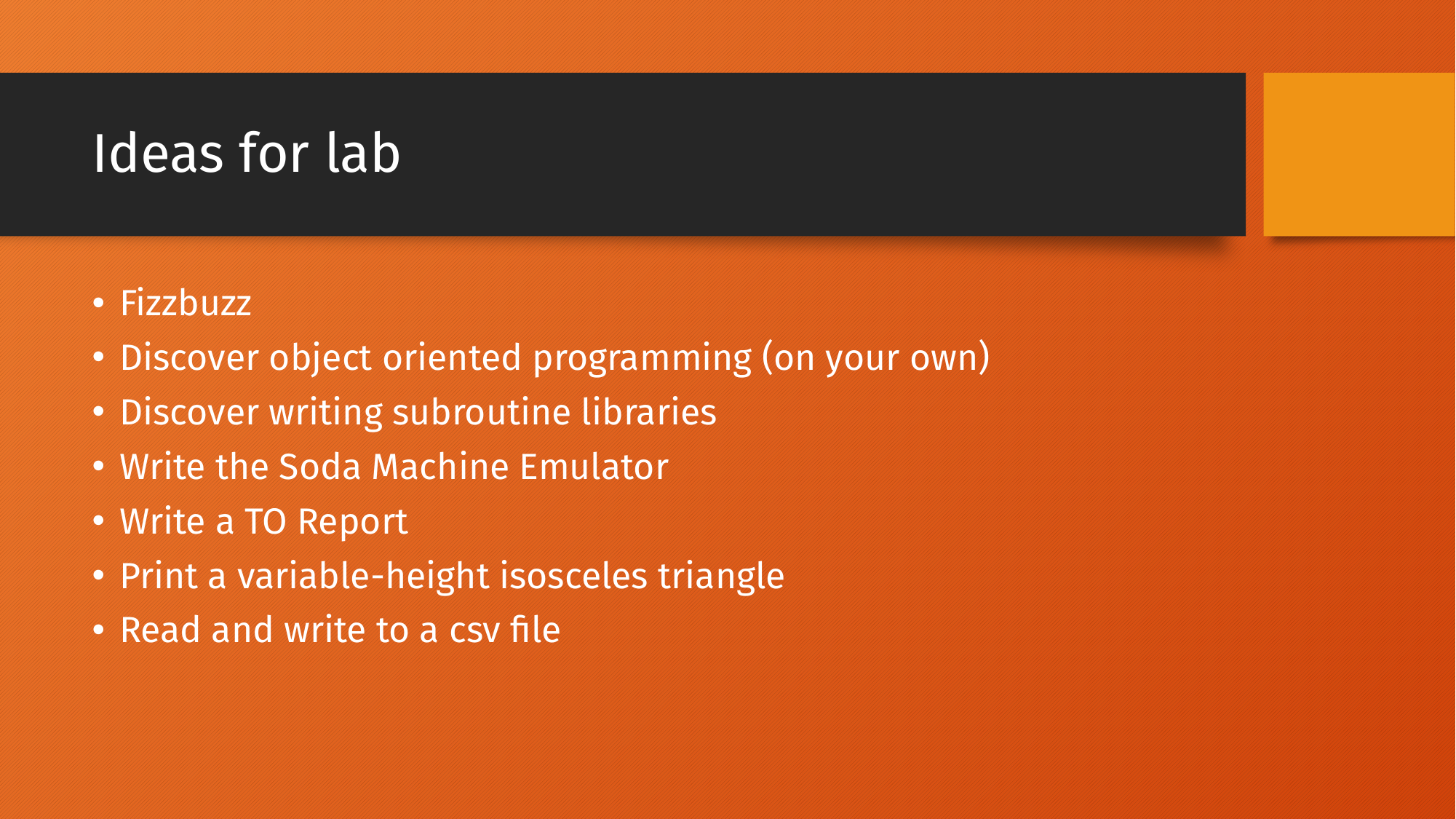

# Ideas for lab
Fizzbuzz
Discover object oriented programming (on your own)
Discover writing subroutine libraries
Write the Soda Machine Emulator
Write a TO Report
Print a variable-height isosceles triangle
Read and write to a csv file